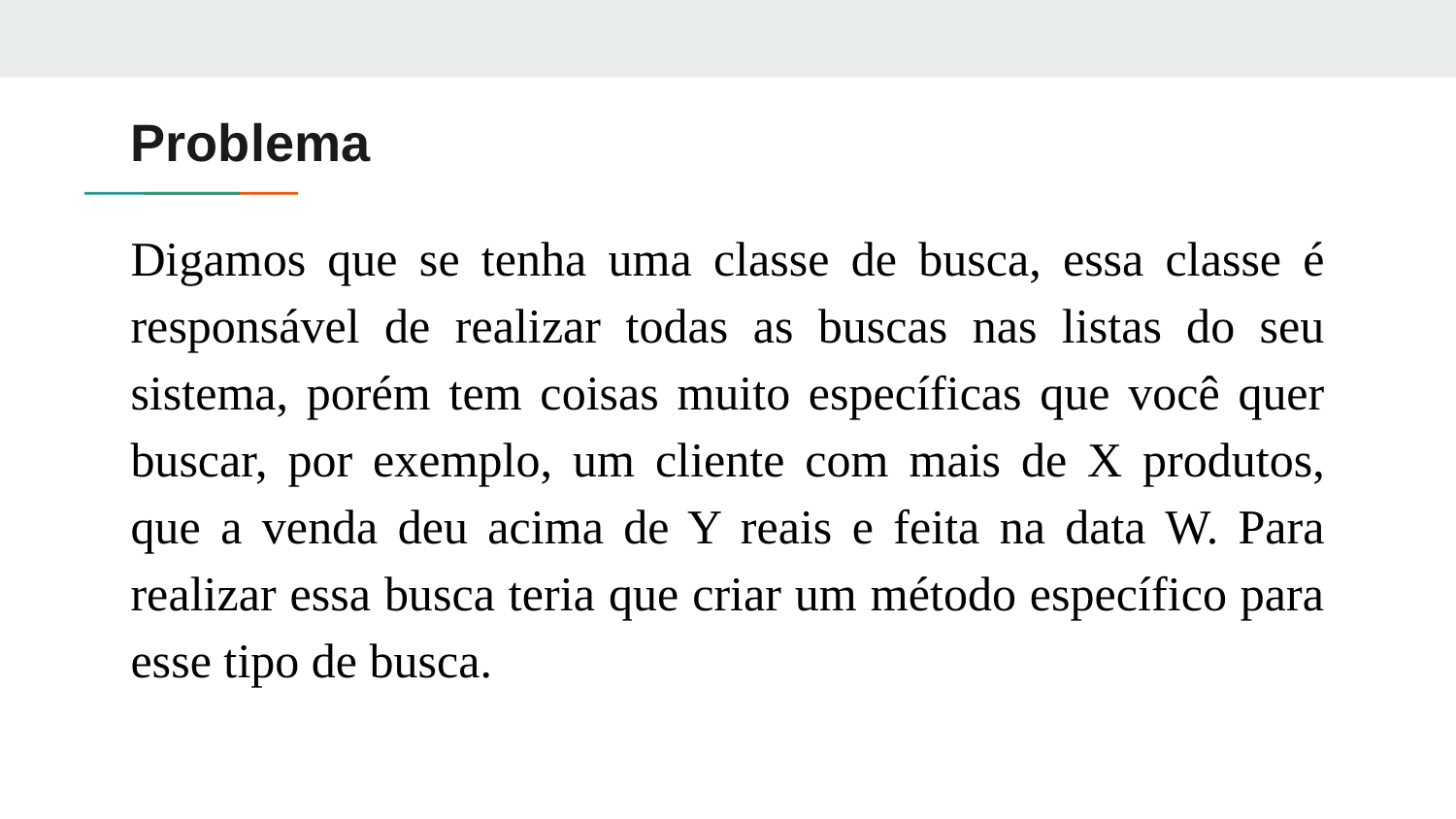

# Problema
Digamos que se tenha uma classe de busca, essa classe é responsável de realizar todas as buscas nas listas do seu sistema, porém tem coisas muito específicas que você quer buscar, por exemplo, um cliente com mais de X produtos, que a venda deu acima de Y reais e feita na data W. Para realizar essa busca teria que criar um método específico para esse tipo de busca.